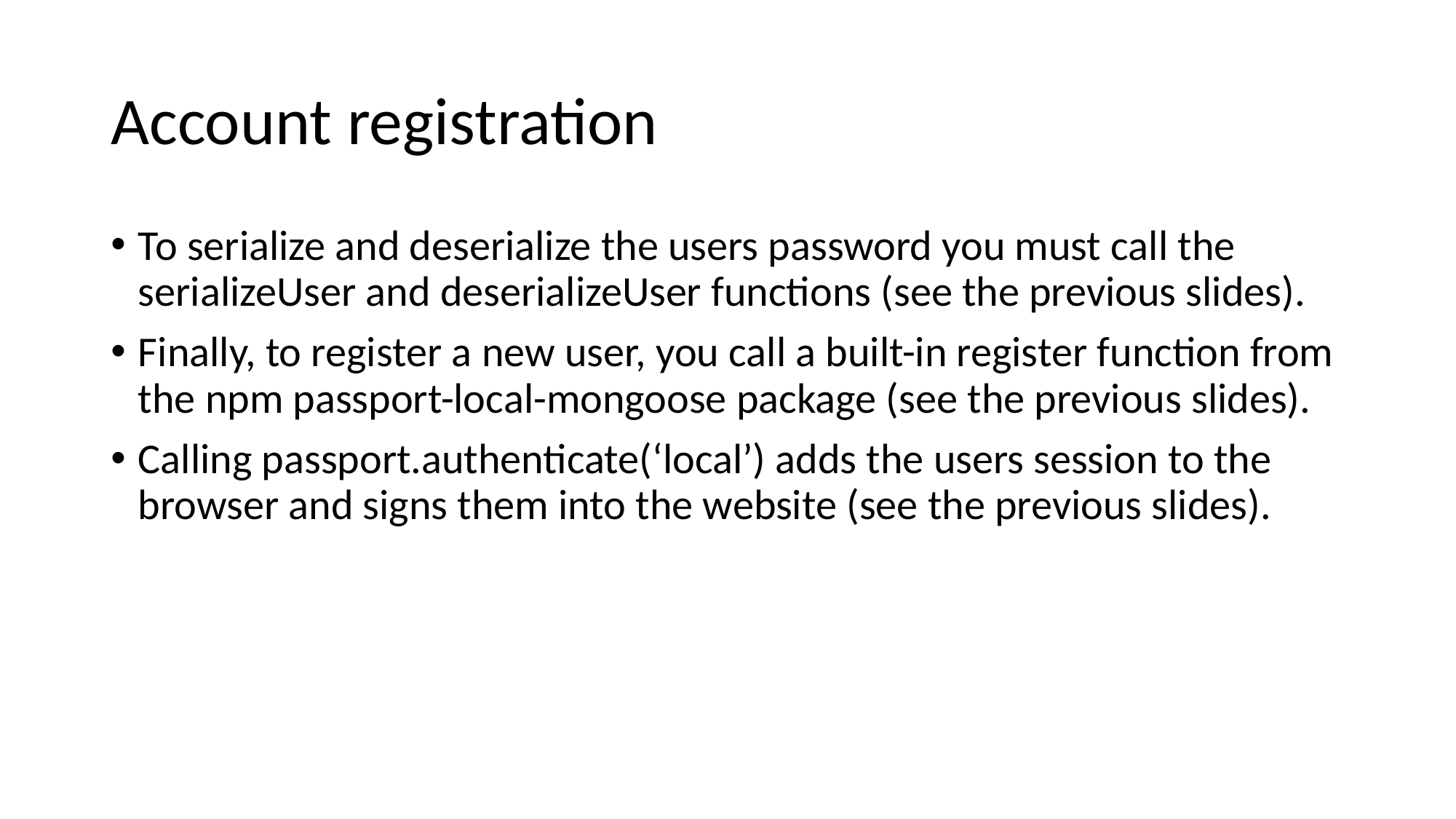

# Account registration
To serialize and deserialize the users password you must call the serializeUser and deserializeUser functions (see the previous slides).
Finally, to register a new user, you call a built-in register function from the npm passport-local-mongoose package (see the previous slides).
Calling passport.authenticate(‘local’) adds the users session to the browser and signs them into the website (see the previous slides).